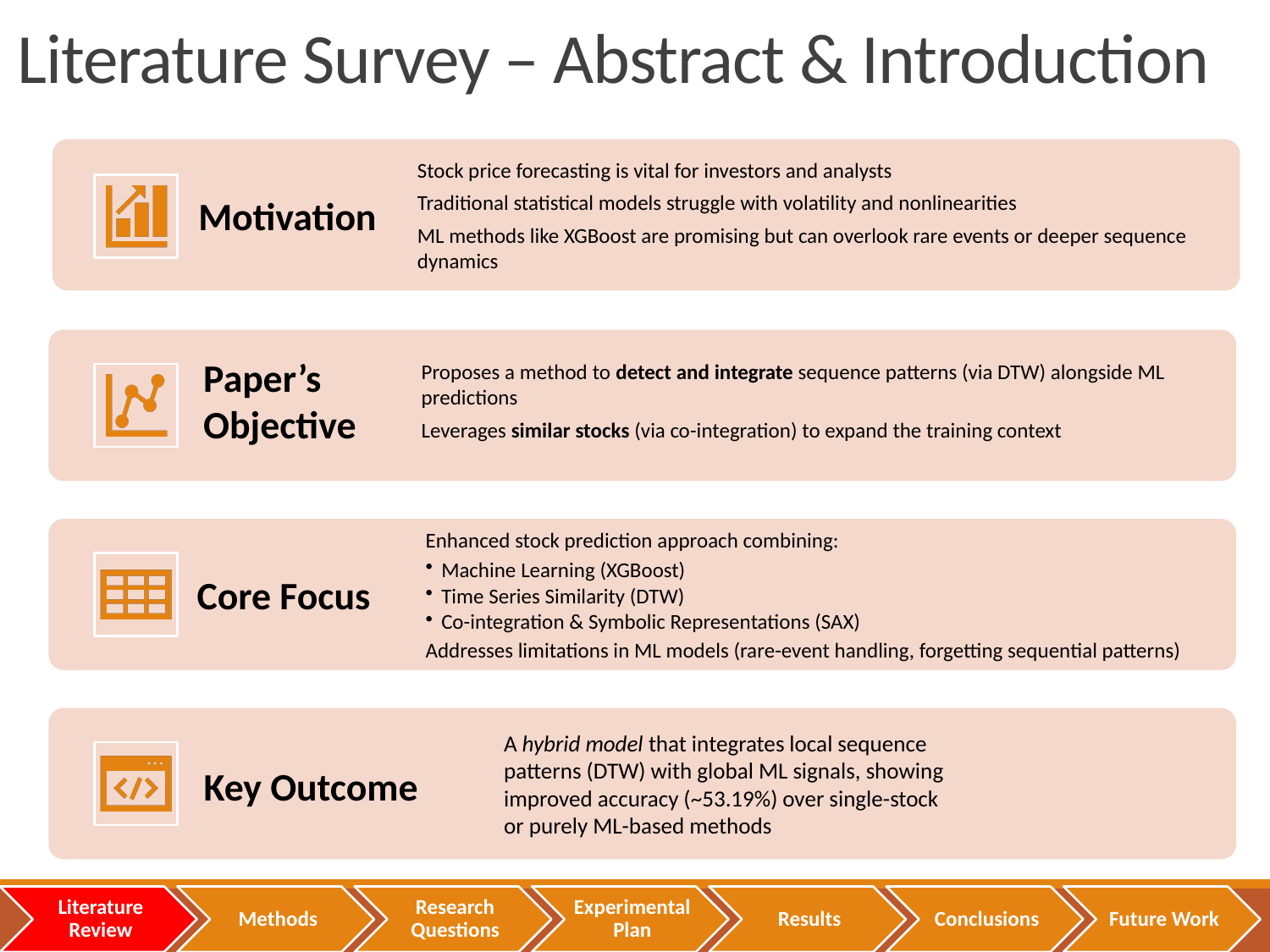

# Literature Survey – Abstract & Introduction
Motivation
Stock price forecasting is vital for investors and analysts
Traditional statistical models struggle with volatility and nonlinearities
ML methods like XGBoost are promising but can overlook rare events or deeper sequence dynamics
Paper’s Objective
Proposes a method to detect and integrate sequence patterns (via DTW) alongside ML predictions
Leverages similar stocks (via co-integration) to expand the training context
Core Focus
Enhanced stock prediction approach combining:
Machine Learning (XGBoost)
Time Series Similarity (DTW)
Co-integration & Symbolic Representations (SAX)
Addresses limitations in ML models (rare-event handling, forgetting sequential patterns)
Key Outcome
A hybrid model that integrates local sequence patterns (DTW) with global ML signals, showing improved accuracy (~53.19%) over single-stock or purely ML-based methods
Literature Review
Methods
Research Questions
Experimental Plan
Results
Conclusions
Future Work